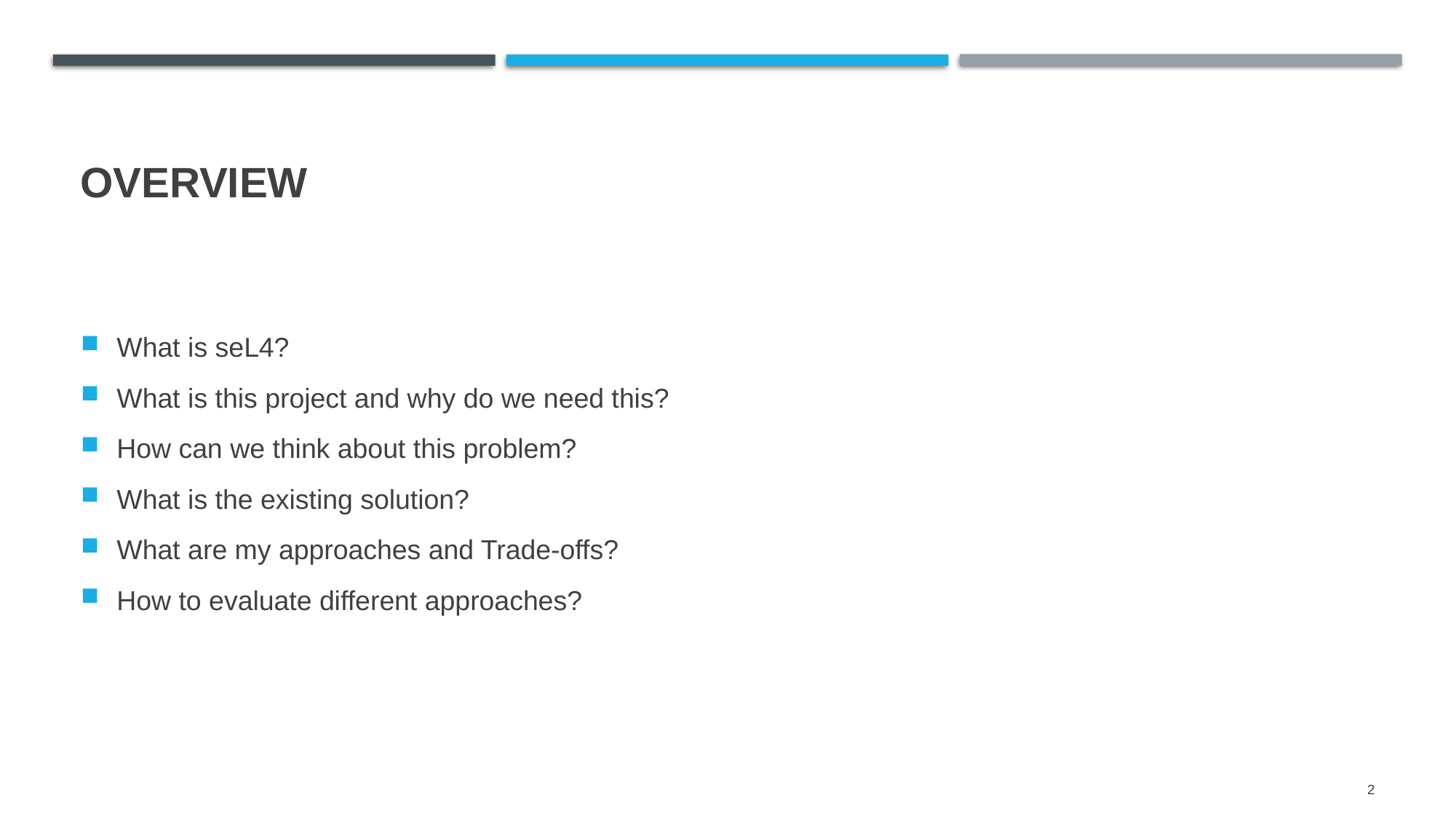

# Overview
What is seL4?
What is this project and why do we need this?
How can we think about this problem?
What is the existing solution?
What are my approaches and Trade-offs?
How to evaluate different approaches?

2